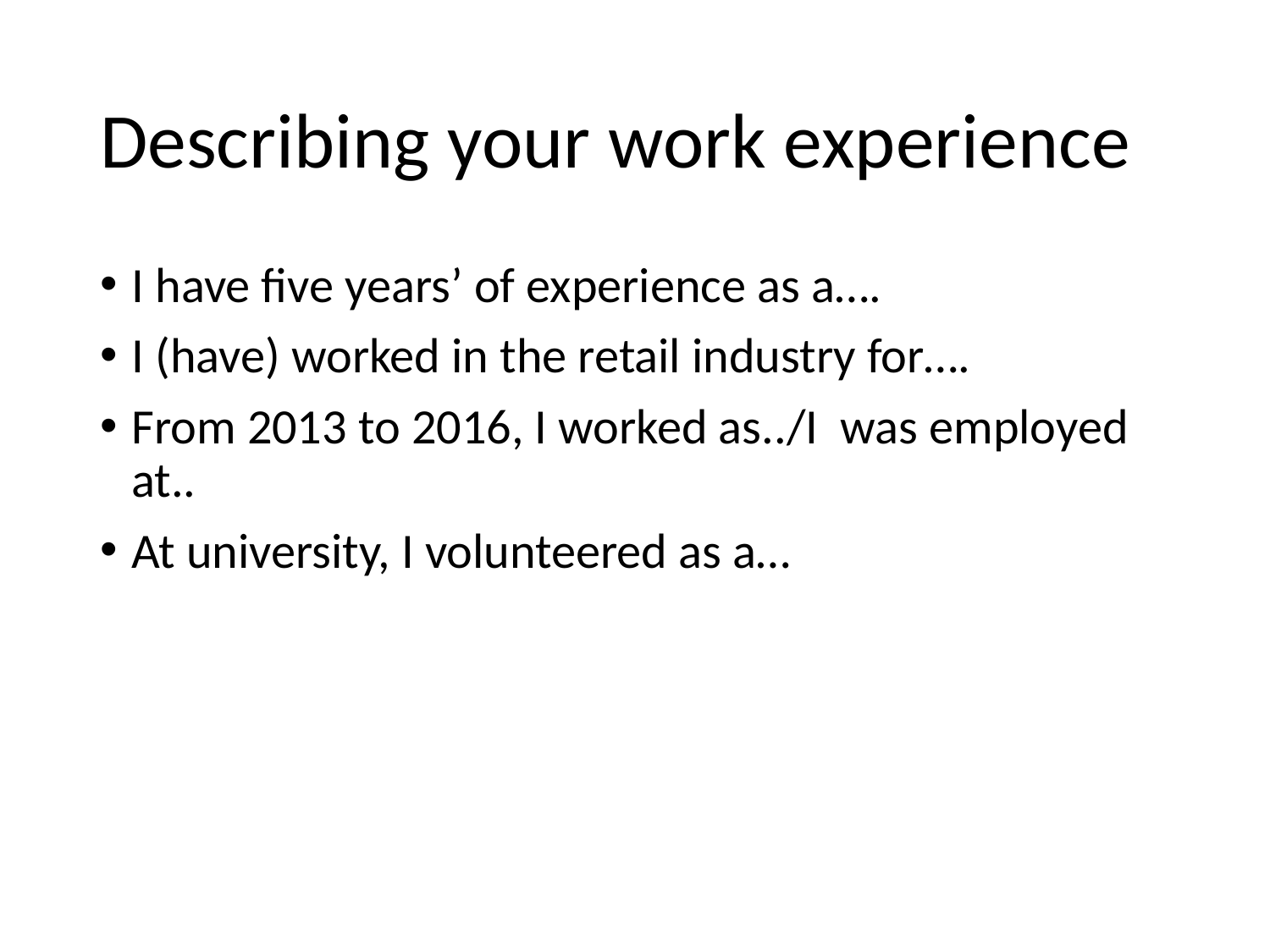

# Describing your work experience
I have five years’ of experience as a….
I (have) worked in the retail industry for….
From 2013 to 2016, I worked as../I  was employed at..
At university, I volunteered as a…